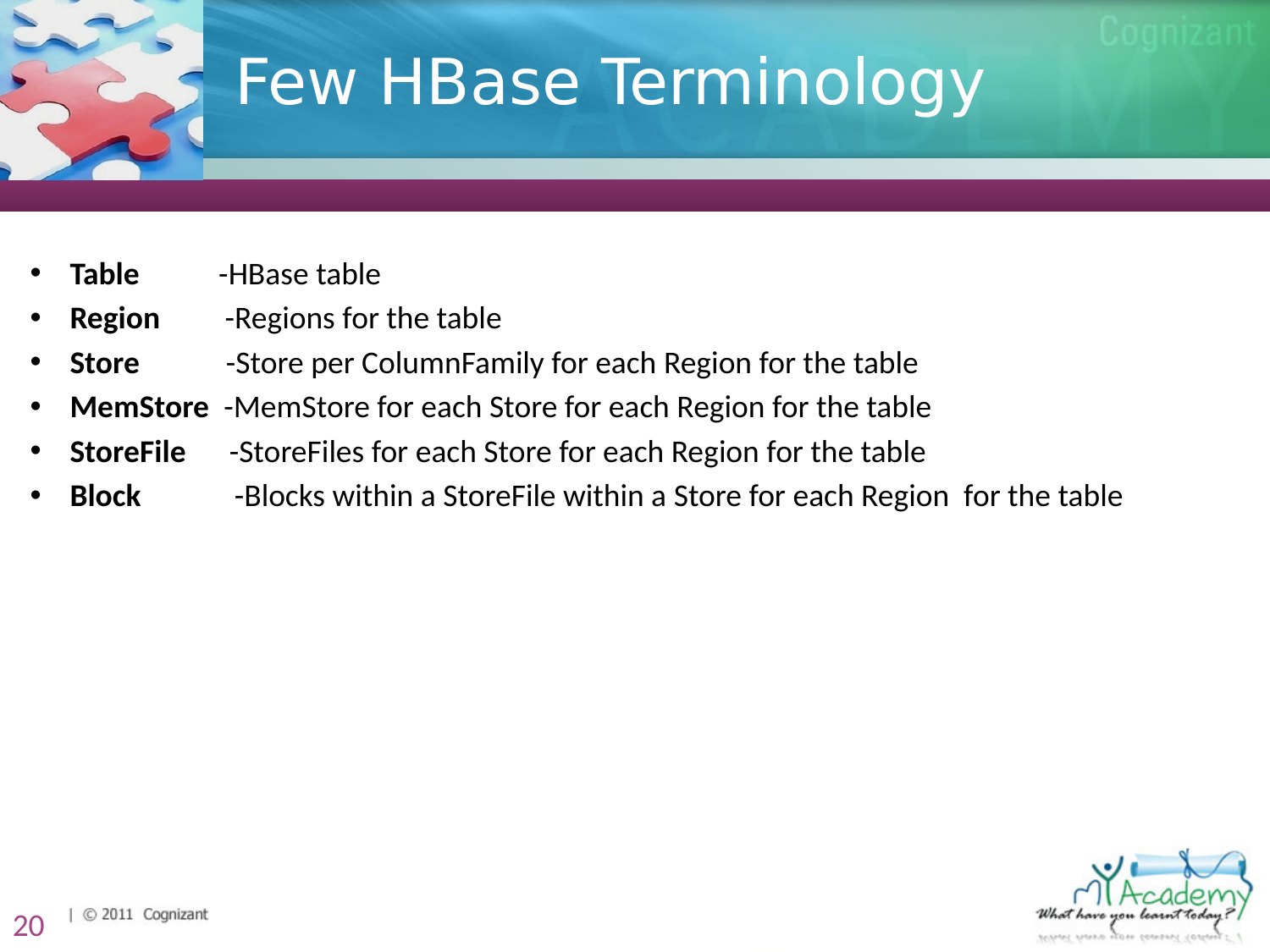

# Few HBase Terminology
Table           -HBase table
Region         -Regions for the table
Store            -Store per ColumnFamily for each Region for the table
MemStore  -MemStore for each Store for each Region for the table
StoreFile      -StoreFiles for each Store for each Region for the table
Block             -Blocks within a StoreFile within a Store for each Region  for the table
20